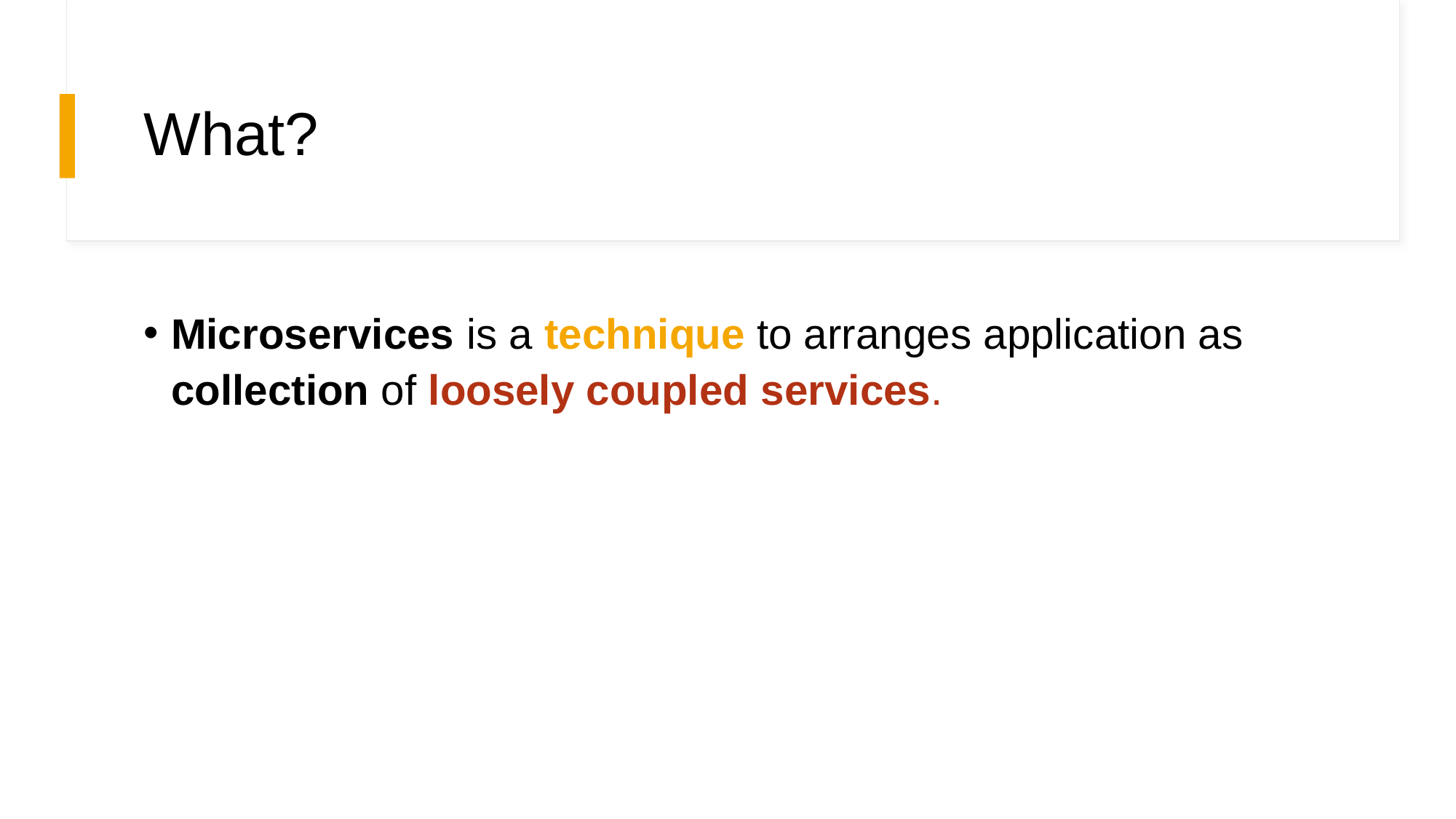

# What?
Microservices is a technique to arranges application as collection of loosely coupled services.